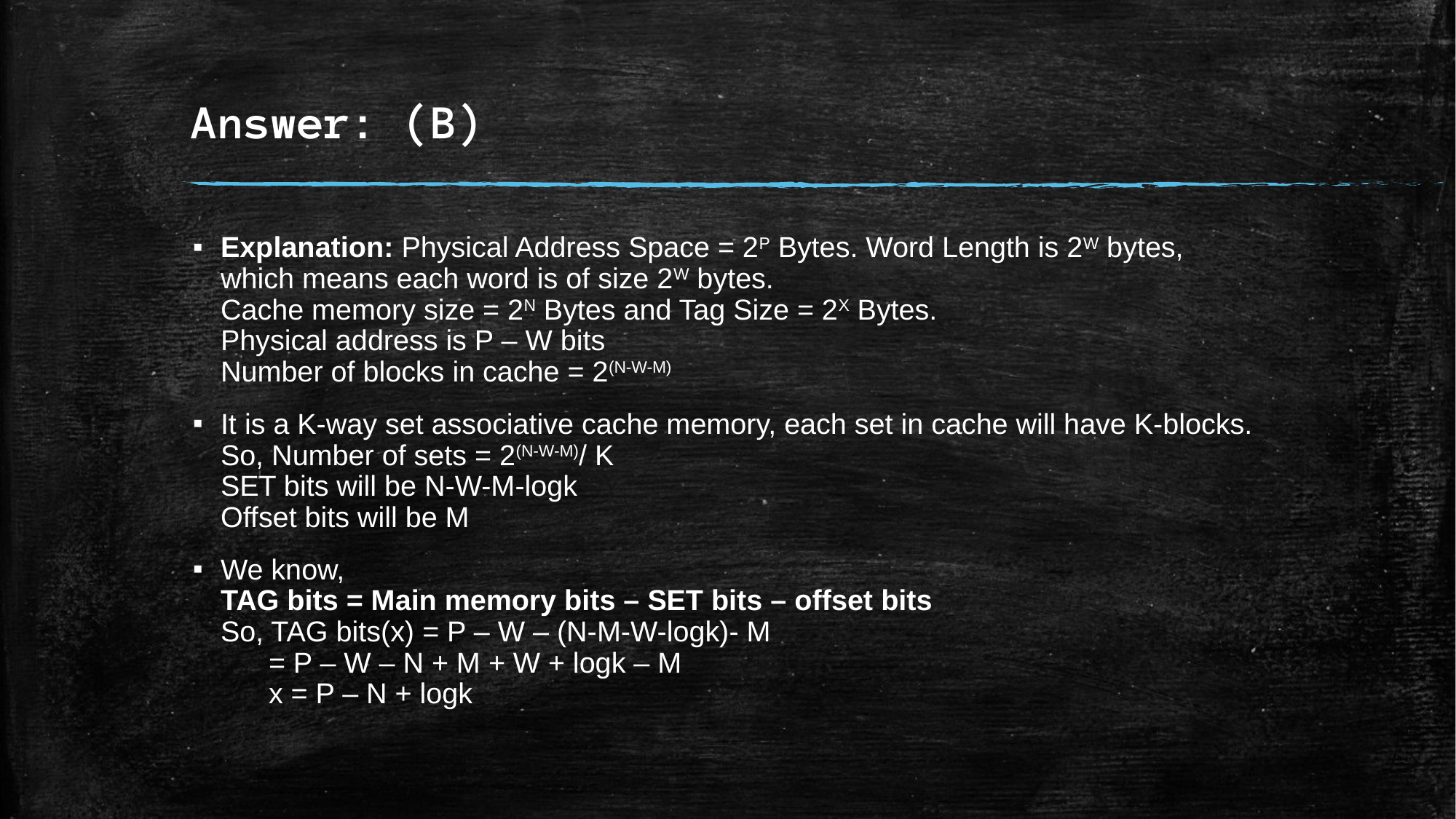

# Answer: (B)
Explanation: Physical Address Space = 2P Bytes. Word Length is 2W bytes, which means each word is of size 2W bytes.
Cache memory size = 2N Bytes and Tag Size = 2X Bytes.
Physical address is P – W bits
Number of blocks in cache = 2(N-W-M)
It is a K-way set associative cache memory, each set in cache will have K-blocks.
So, Number of sets = 2(N-W-M)/ K
SET bits will be N-W-M-logk
Offset bits will be M
We know,
TAG bits = Main memory bits – SET bits – offset bits
So, TAG bits(x) = P – W – (N-M-W-logk)- M
      = P – W – N + M + W + logk – M
      x = P – N + logk